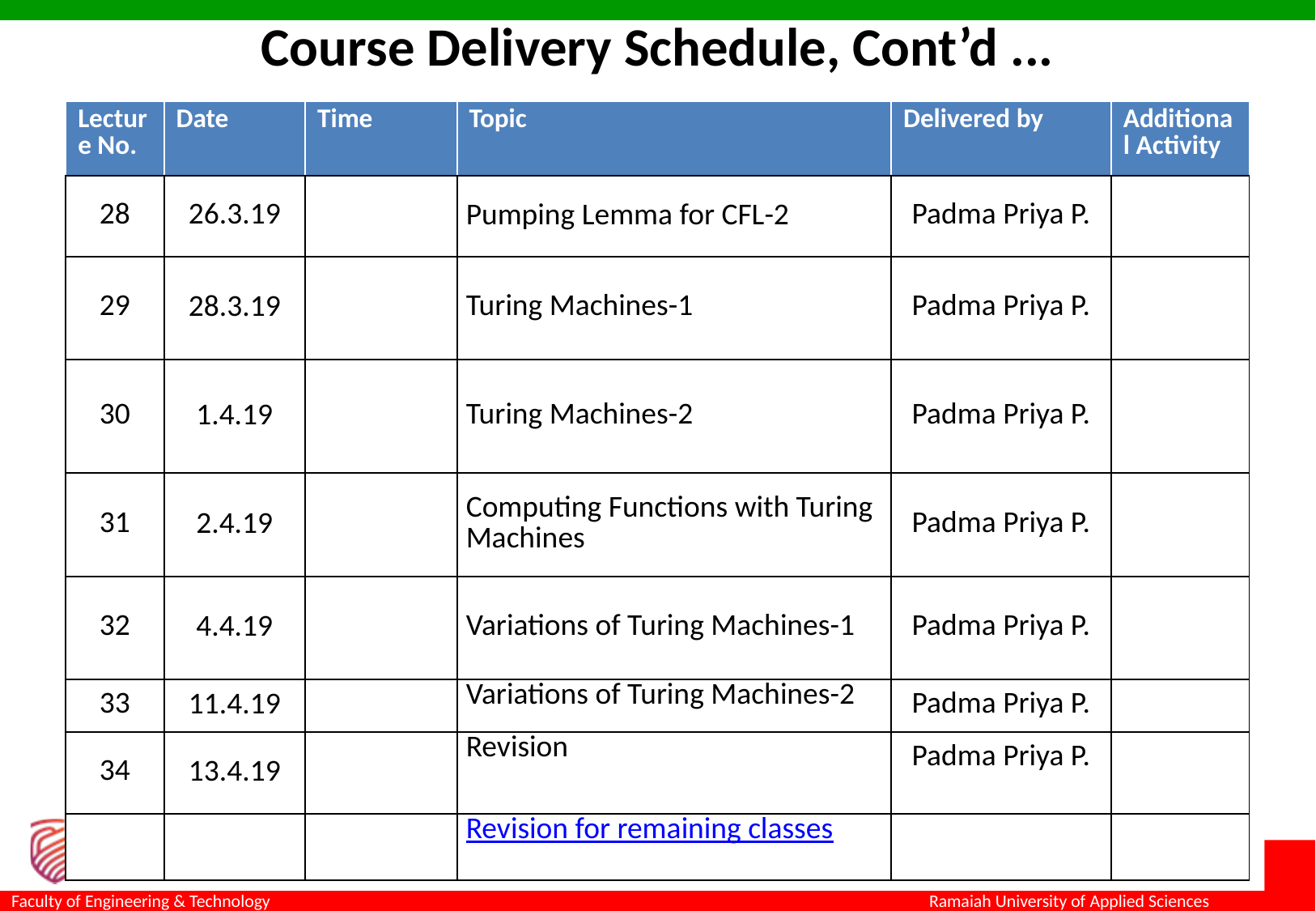

# Course Delivery Schedule, Cont’d ...
| Lecture No. | Date | Time | Topic | Delivered by | Additional Activity |
| --- | --- | --- | --- | --- | --- |
| 28 | 26.3.19 |  | Pumping Lemma for CFL-2 | Padma Priya P. |  |
| 29 | 28.3.19 |  | Turing Machines-1 | Padma Priya P. |  |
| 30 | 1.4.19 |  | Turing Machines-2 | Padma Priya P. |  |
| 31 | 2.4.19 |  | Computing Functions with Turing Machines | Padma Priya P. |  |
| 32 | 4.4.19 |  | Variations of Turing Machines-1 | Padma Priya P. |  |
| 33 | 11.4.19 |  | Variations of Turing Machines-2 | Padma Priya P. |  |
| 34 | 13.4.19 |  | Revision | Padma Priya P. |  |
|  |  |  | Revision for remaining classes |  |  |